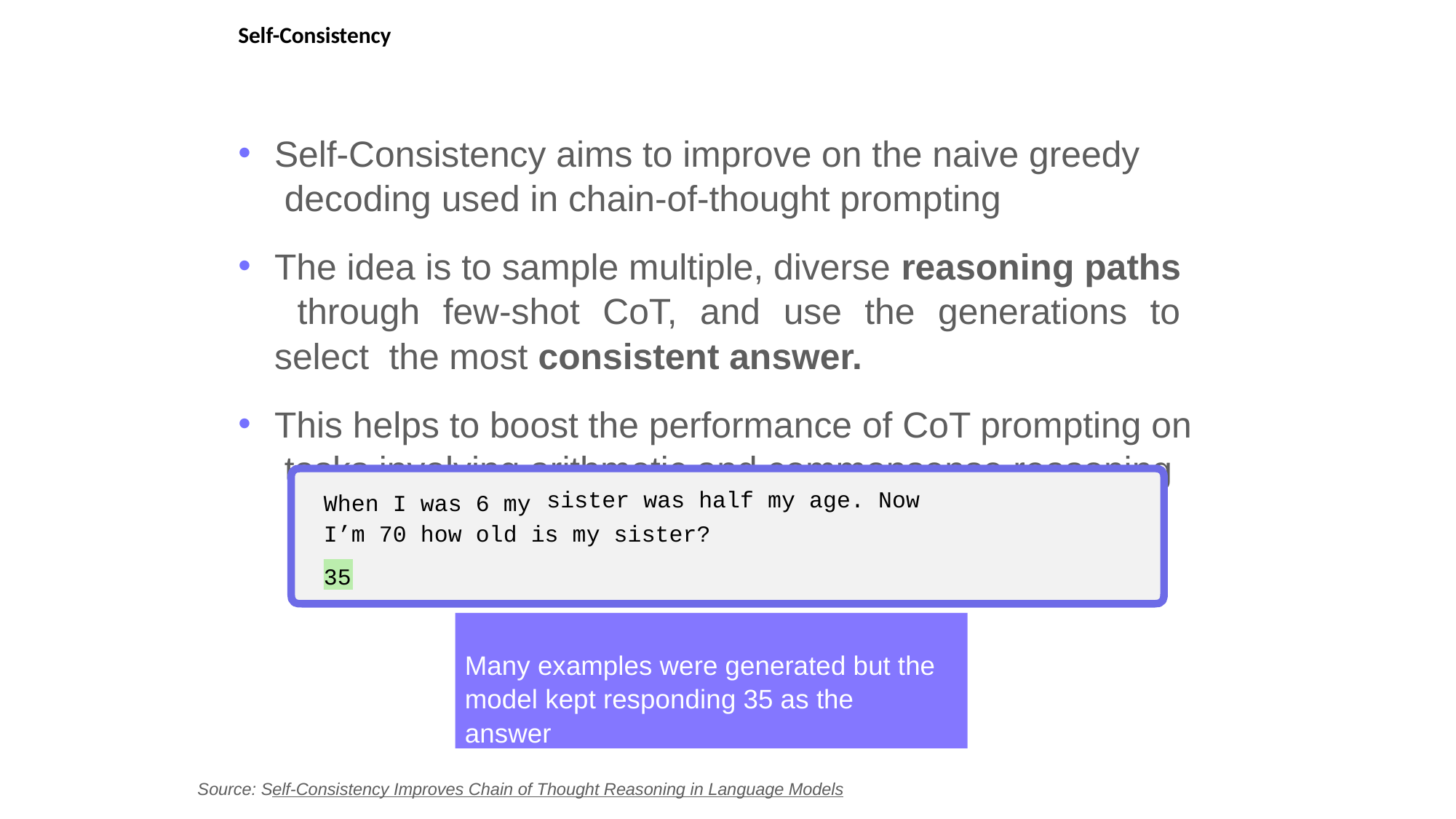

# Self-Consistency
Self-Consistency aims to improve on the naive greedy  decoding used in chain-of-thought prompting
The idea is to sample multiple, diverse reasoning paths  through few-shot CoT, and use the generations to select  the most consistent answer.
This helps to boost the performance of CoT prompting on  tasks involving arithmetic and commonsense reasoning

When I was 6 my
I’m 70 how old is my sister?
sister was half my age. Now
35

Many examples were generated but the  model kept responding 35 as the answer
Source: Self-Consistency Improves Chain of Thought Reasoning in Language Models